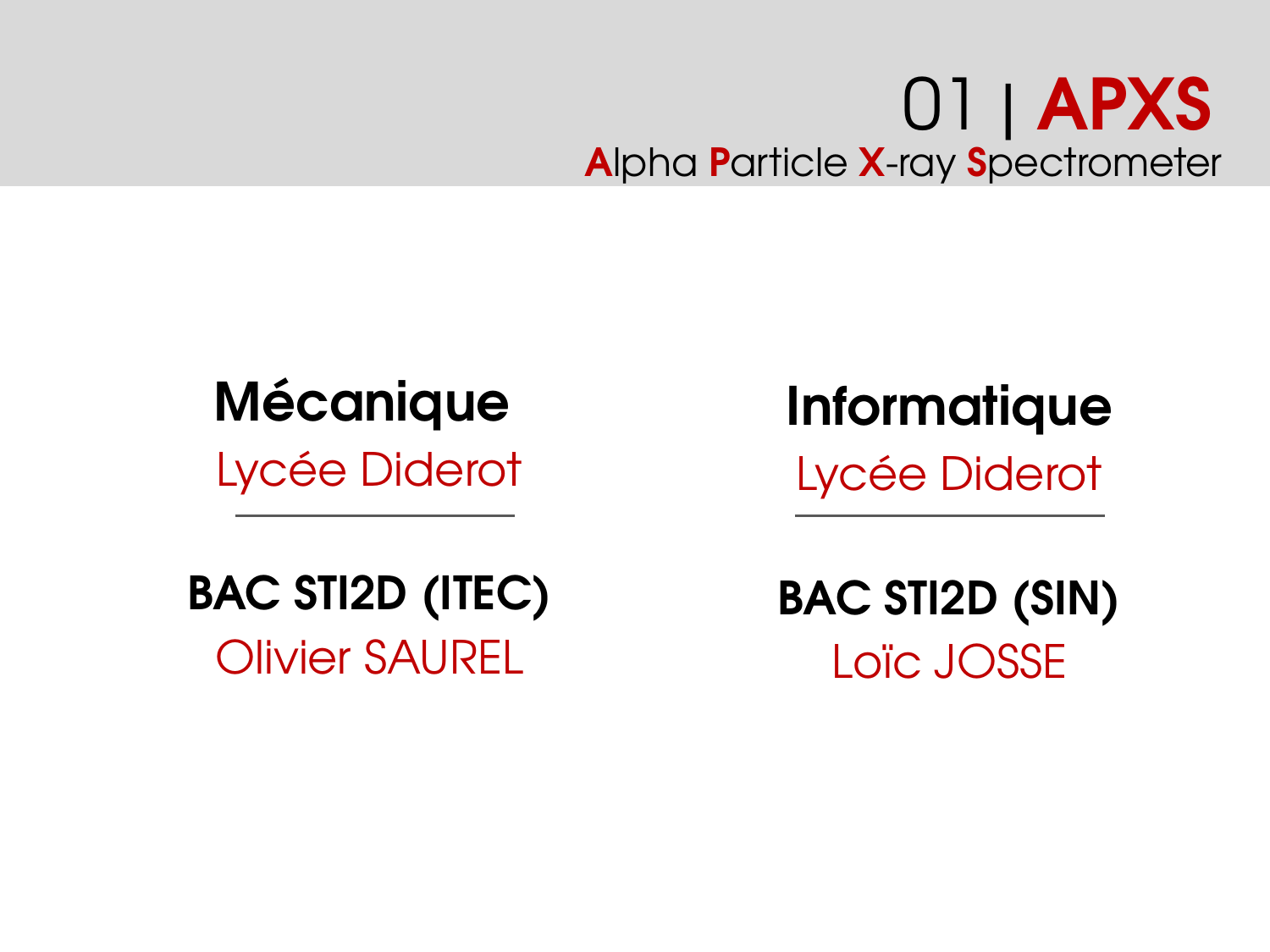

01 | APXS
Alpha Particle X-ray Spectrometer
Mécanique
Lycée Diderot

BAC STI2D (ITEC)
Olivier SAUREL

Informatique
Lycée Diderot

BAC STI2D (SIN)
Loïc JOSSE